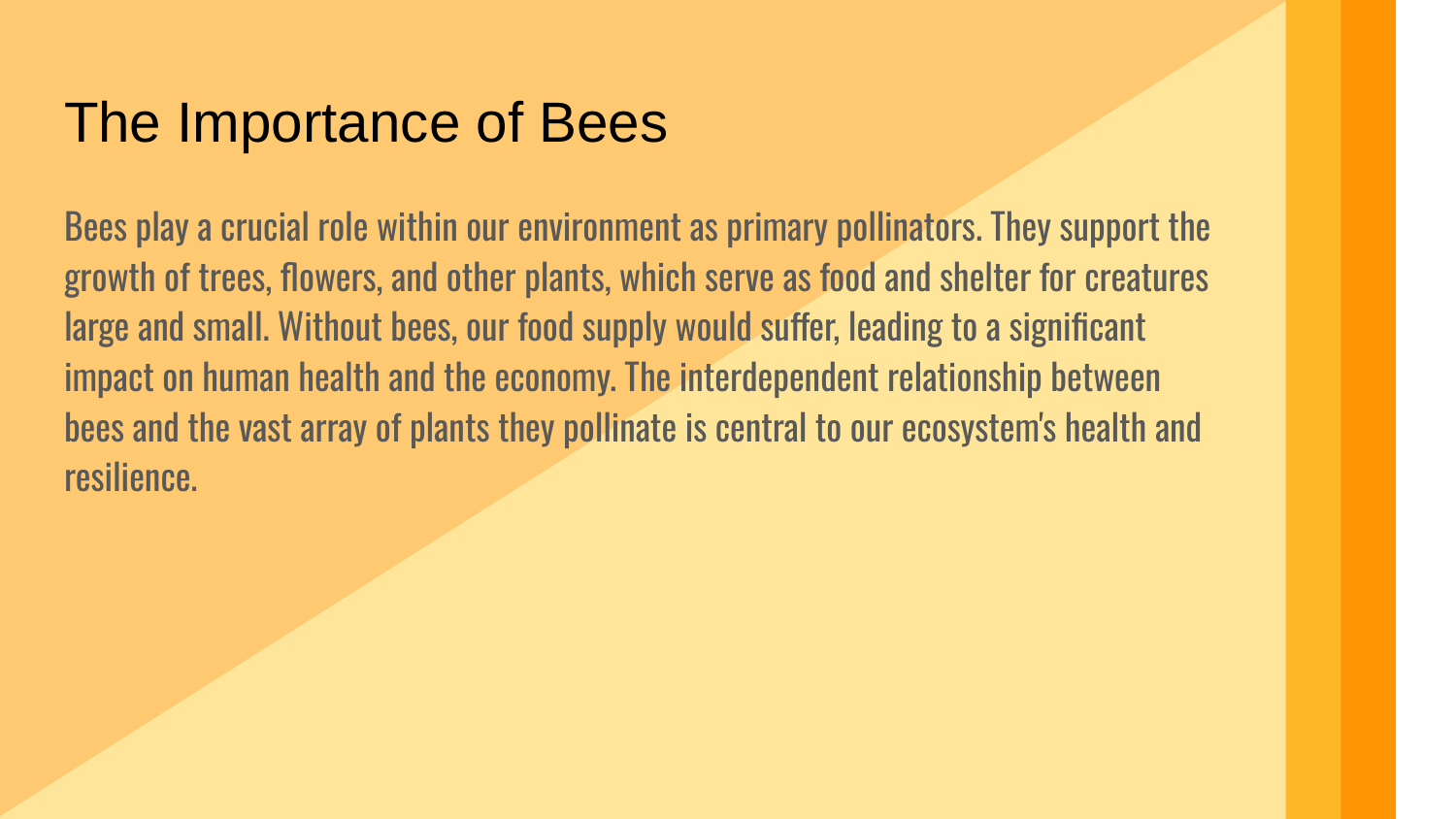

The Importance of Bees
Bees play a crucial role within our environment as primary pollinators. They support the growth of trees, flowers, and other plants, which serve as food and shelter for creatures large and small. Without bees, our food supply would suffer, leading to a significant impact on human health and the economy. The interdependent relationship between bees and the vast array of plants they pollinate is central to our ecosystem's health and resilience.